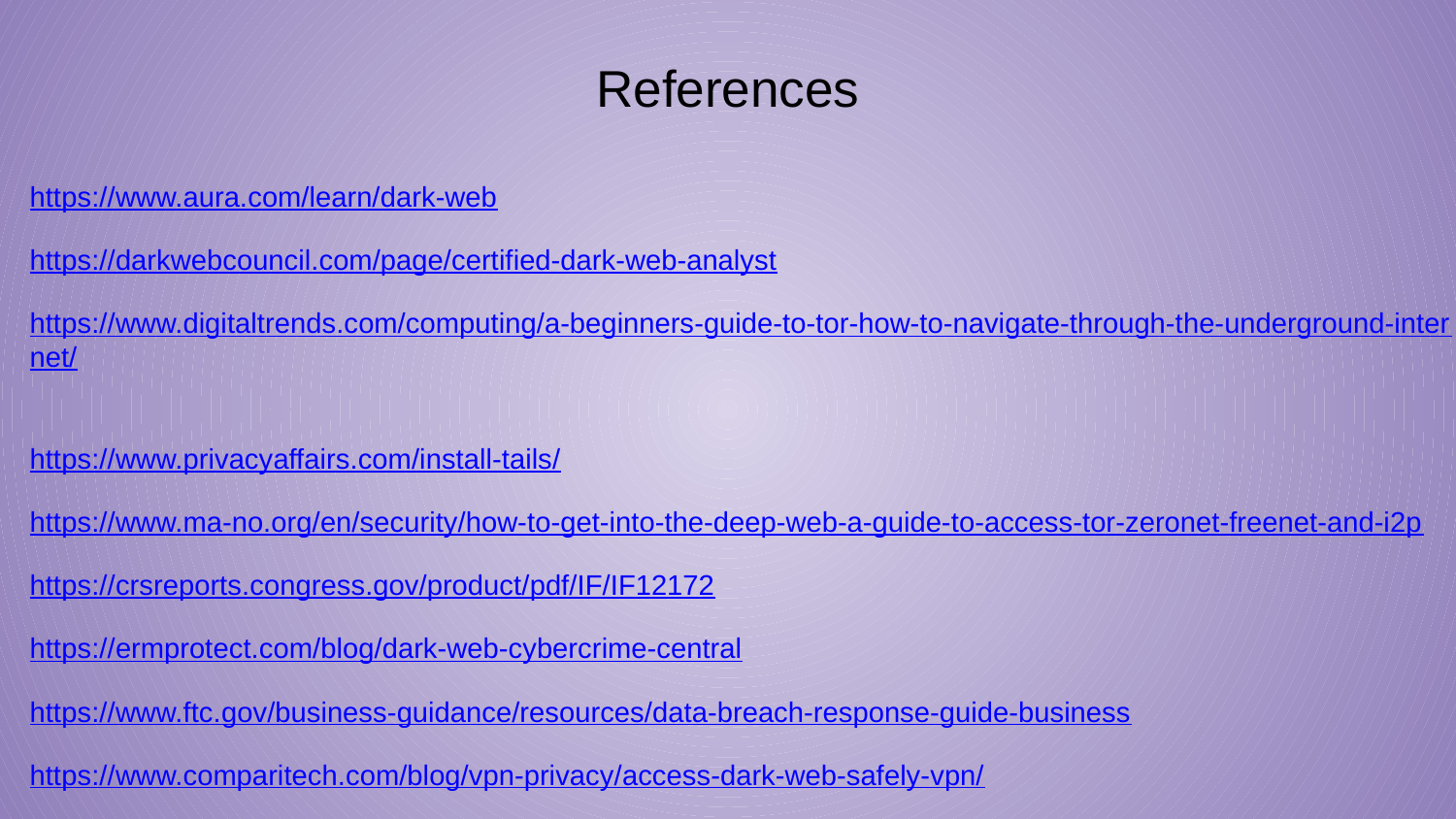

# References
https://www.aura.com/learn/dark-web
https://darkwebcouncil.com/page/certified-dark-web-analyst
https://www.digitaltrends.com/computing/a-beginners-guide-to-tor-how-to-navigate-through-the-underground-internet/
https://www.privacyaffairs.com/install-tails/
https://www.ma-no.org/en/security/how-to-get-into-the-deep-web-a-guide-to-access-tor-zeronet-freenet-and-i2p
https://crsreports.congress.gov/product/pdf/IF/IF12172
https://ermprotect.com/blog/dark-web-cybercrime-central
https://www.ftc.gov/business-guidance/resources/data-breach-response-guide-business
https://www.comparitech.com/blog/vpn-privacy/access-dark-web-safely-vpn/